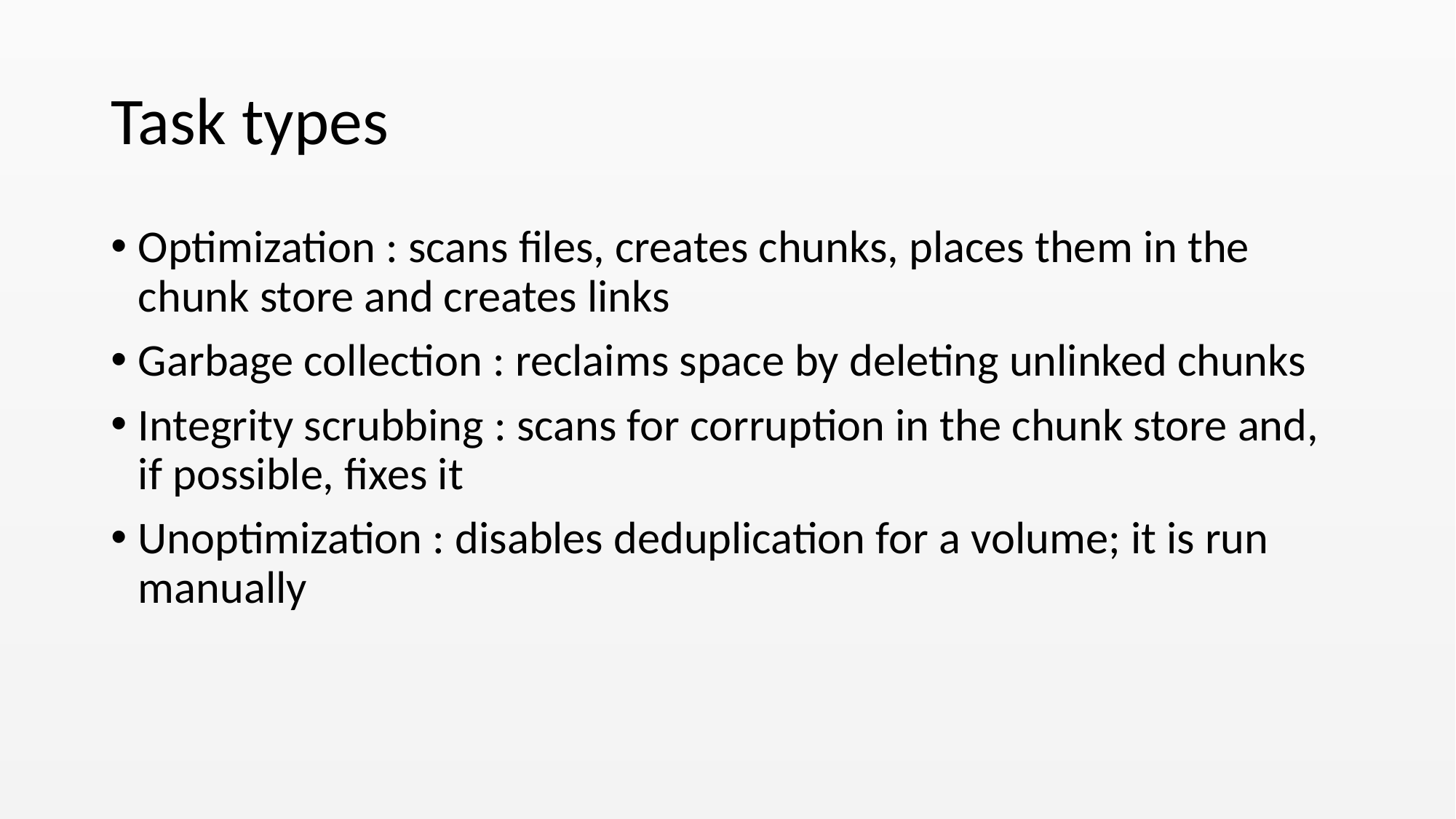

# Task types
Optimization : scans files, creates chunks, places them in the chunk store and creates links
Garbage collection : reclaims space by deleting unlinked chunks
Integrity scrubbing : scans for corruption in the chunk store and, if possible, fixes it
Unoptimization : disables deduplication for a volume; it is run manually